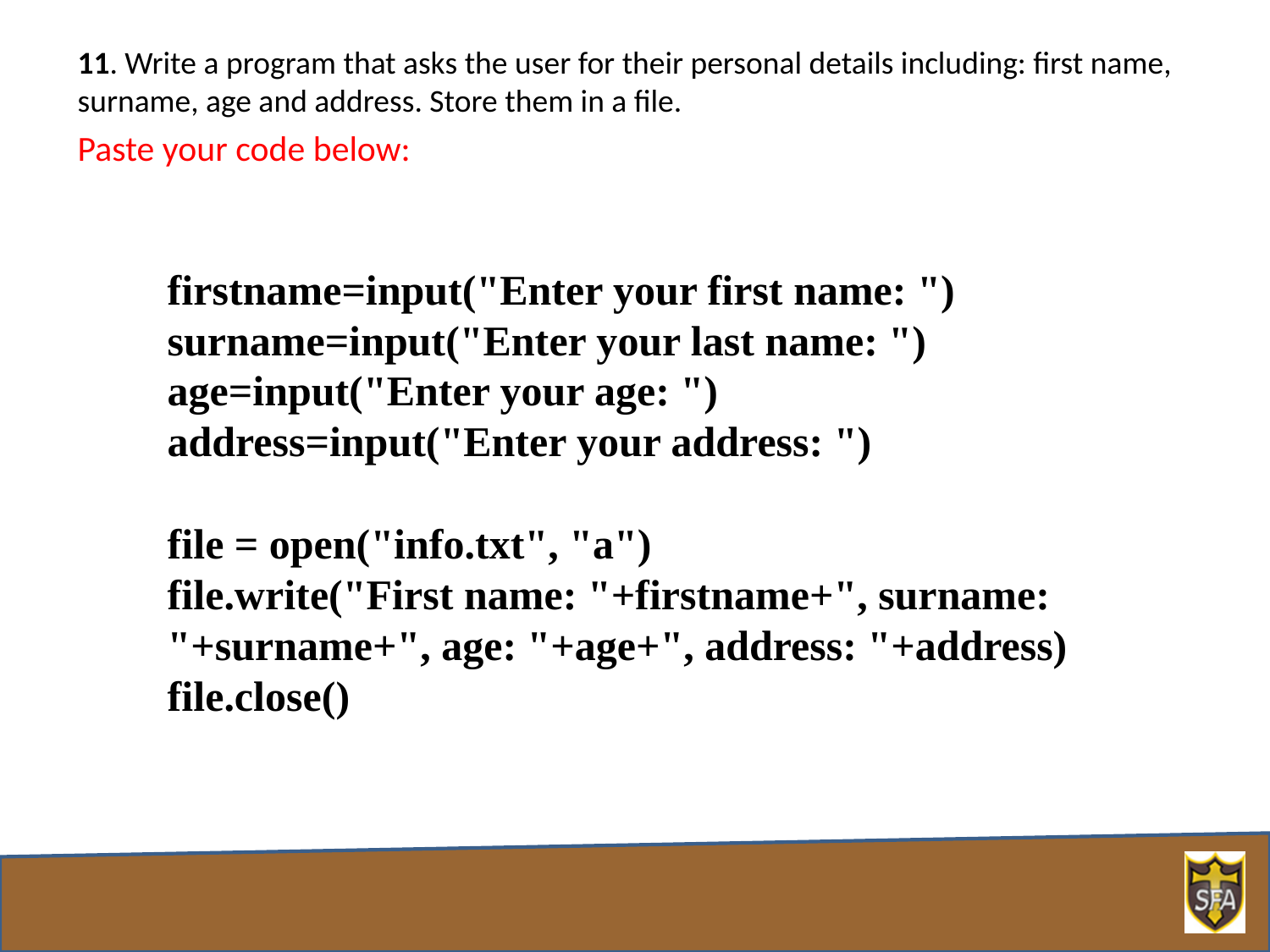

11. Write a program that asks the user for their personal details including: first name, surname, age and address. Store them in a file.
Paste your code below:

firstname=input("Enter your first name: ")
surname=input("Enter your last name: ")
age=input("Enter your age: ")
address=input("Enter your address: ")

file = open("info.txt", "a")
file.write("First name: "+firstname+", surname: "+surname+", age: "+age+", address: "+address)
file.close()